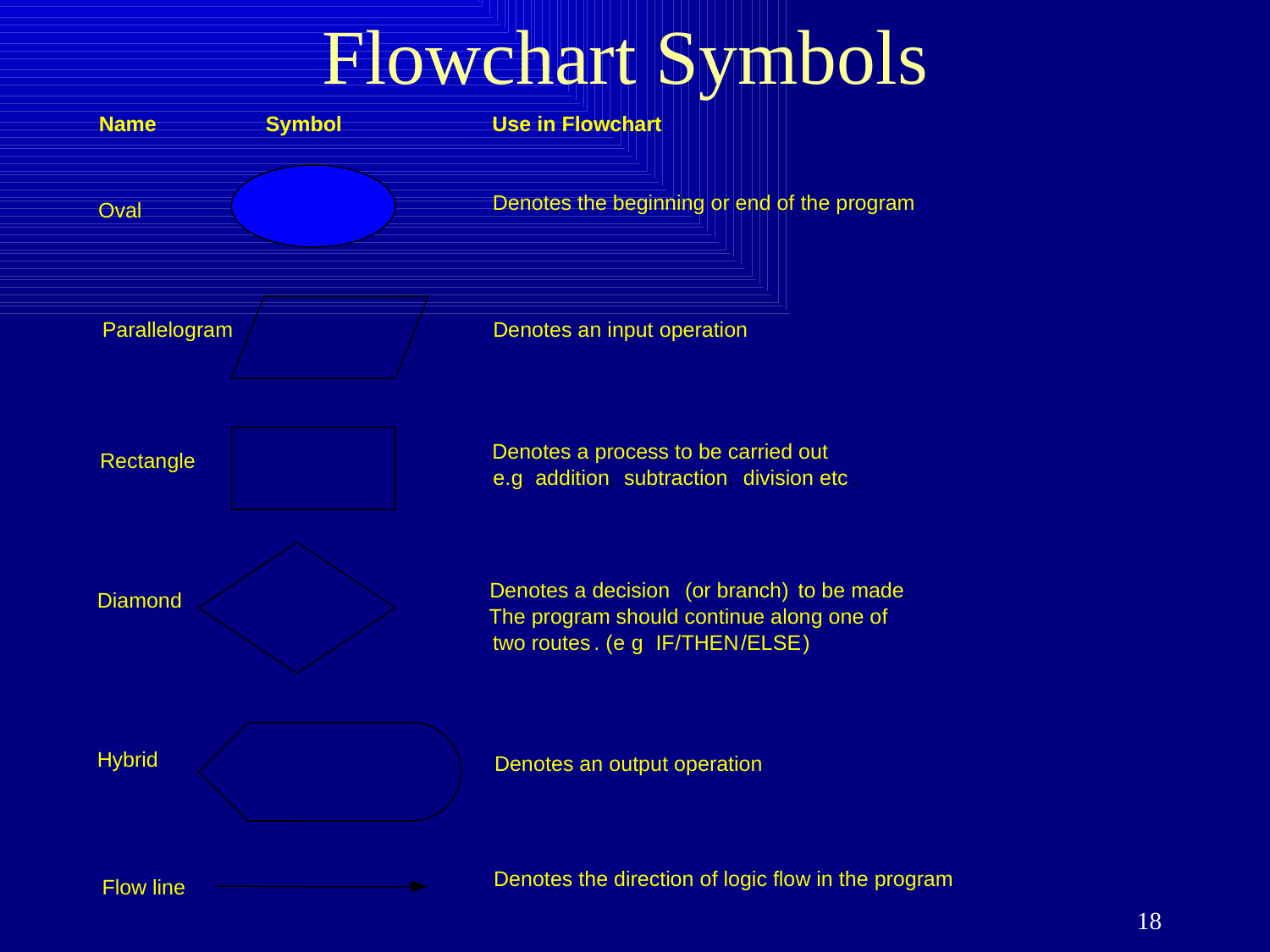

# Flowchart Symbols

Name
Symbol
Use in Flowchart

Denotes the beginning or end of the program
Oval

Parallelogram
Denotes an input operation

Denotes a process to be carried out
Rectangle
e
.
g
.
addition
,
subtraction
,
division etc
.

Denotes a decision
(
or branch
)
to be made
.
Diamond
The program should continue along one of

two routes
. (
e
.
g
.
IF
/
THEN
/
ELSE
)

Hybrid
Denotes an output operation

Denotes the direction of logic flow in the program
Flow line

18